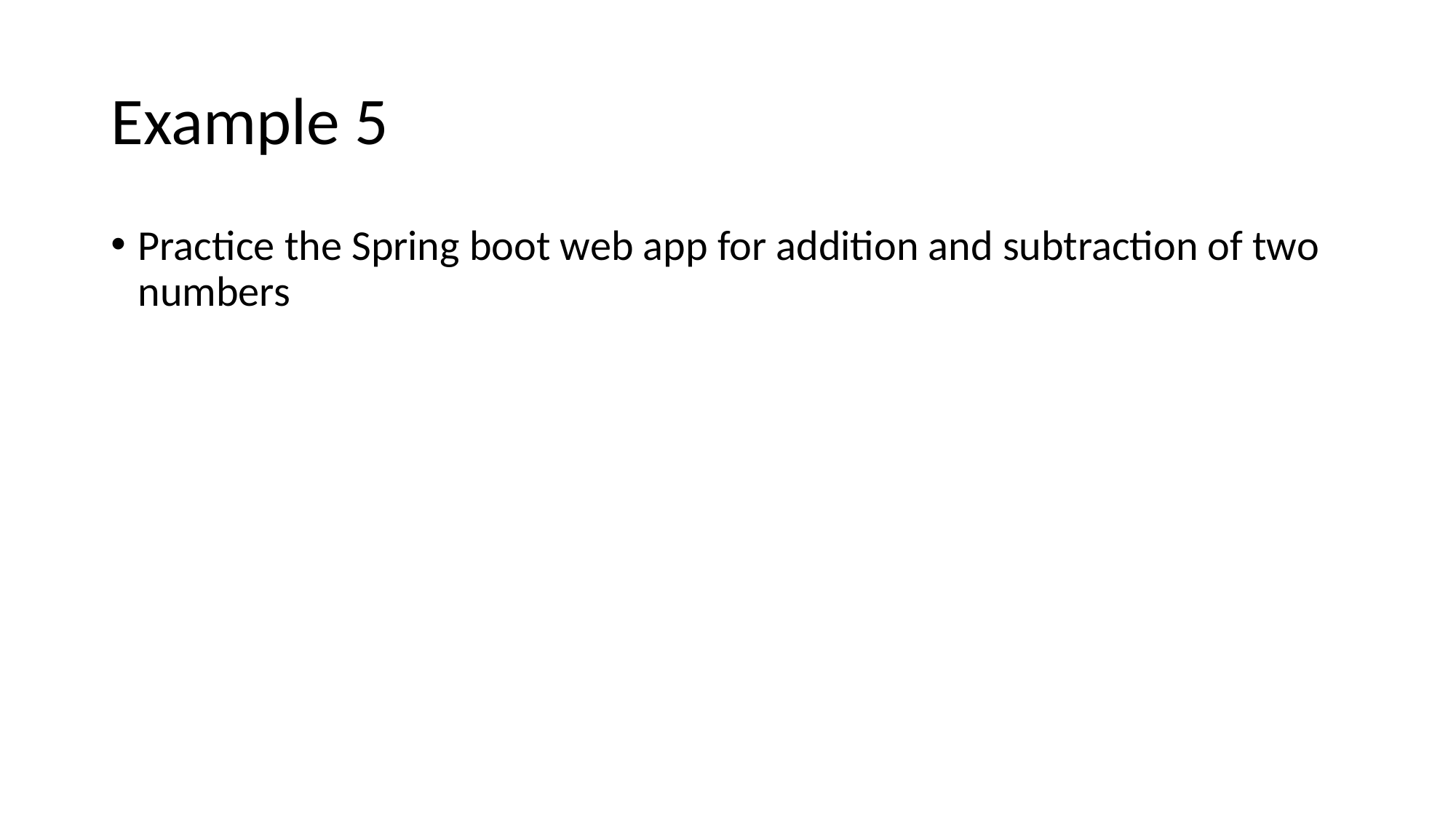

# Example 5
Practice the Spring boot web app for addition and subtraction of two numbers